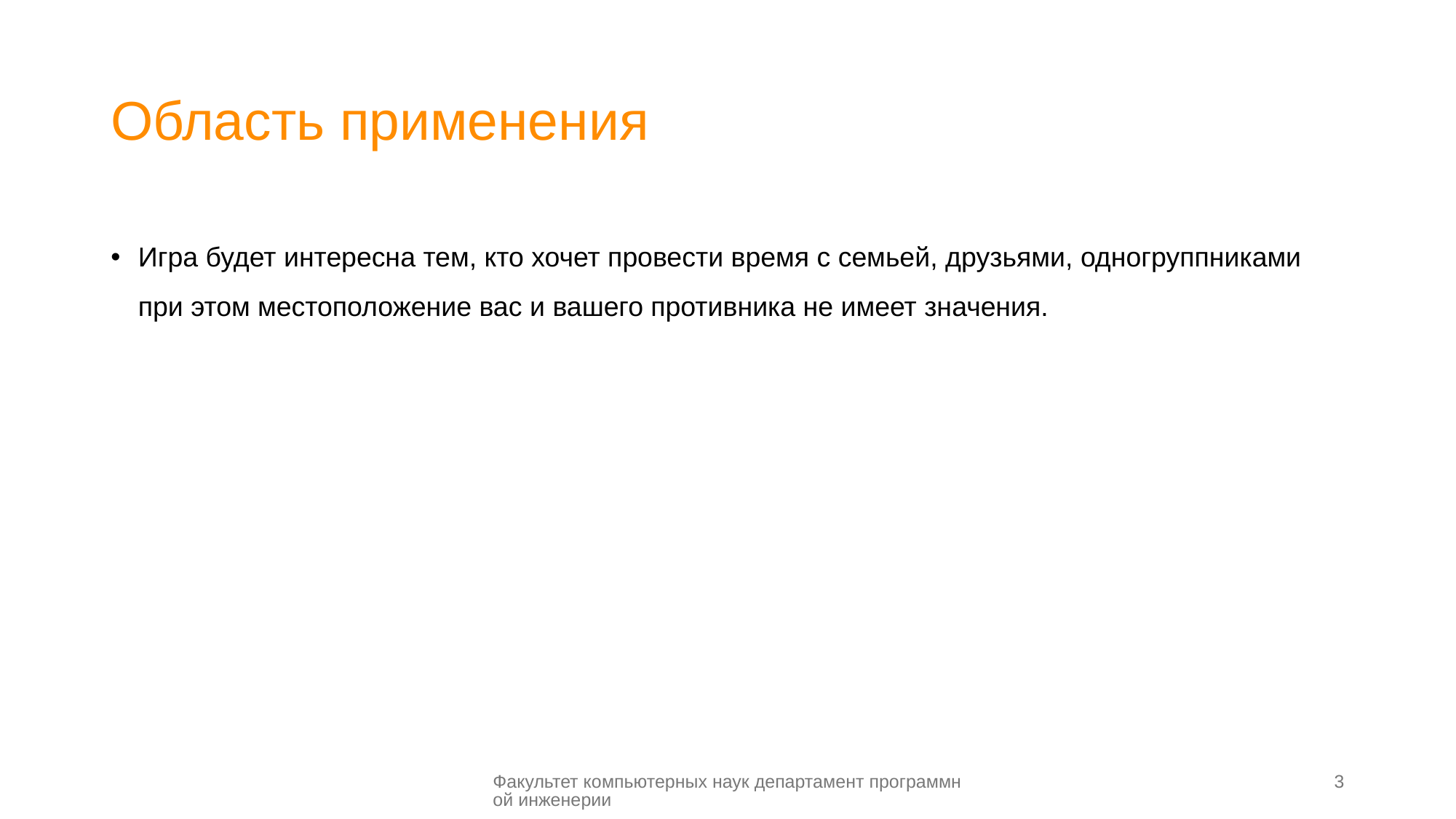

# Область применения
Игра будет интересна тем, кто хочет провести время с семьей, друзьями, одногруппниками при этом местоположение вас и вашего противника не имеет значения.
Факультет компьютерных наук департамент программной инженерии
3